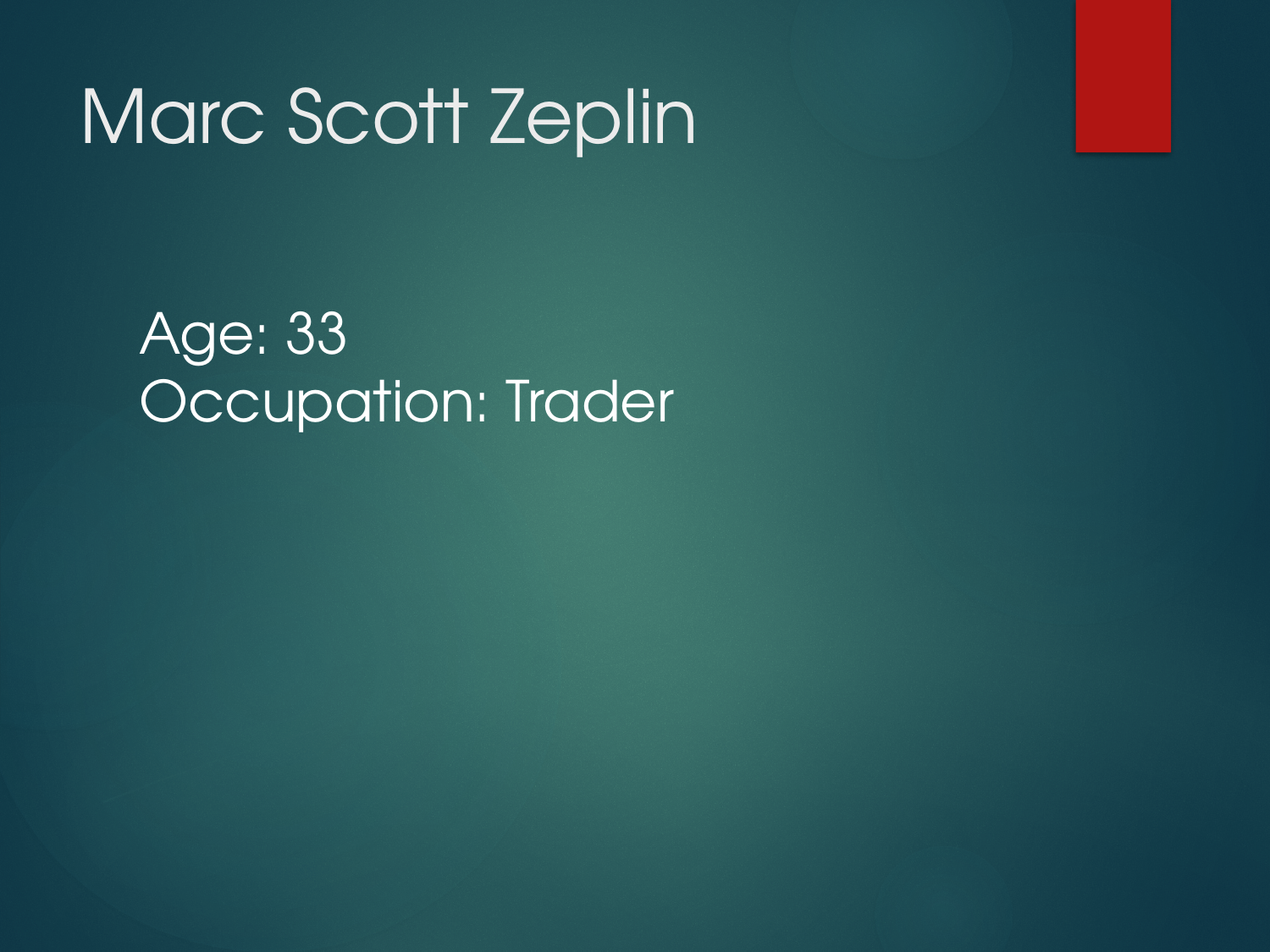

# Marc Scott Zeplin

Age: 33
Occupation: Trader